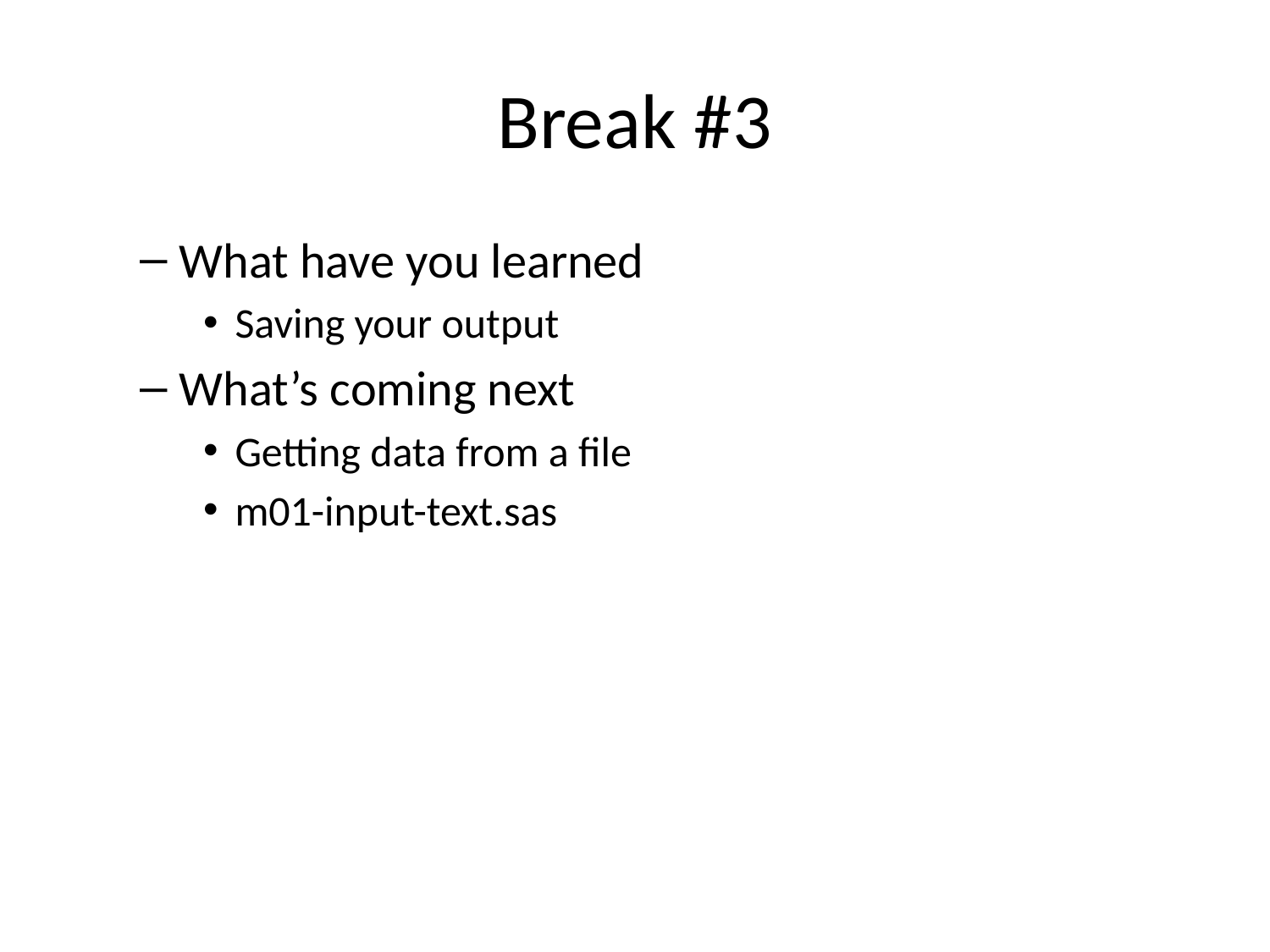

# Break #3
What have you learned
Saving your output
What’s coming next
Getting data from a file
m01-input-text.sas